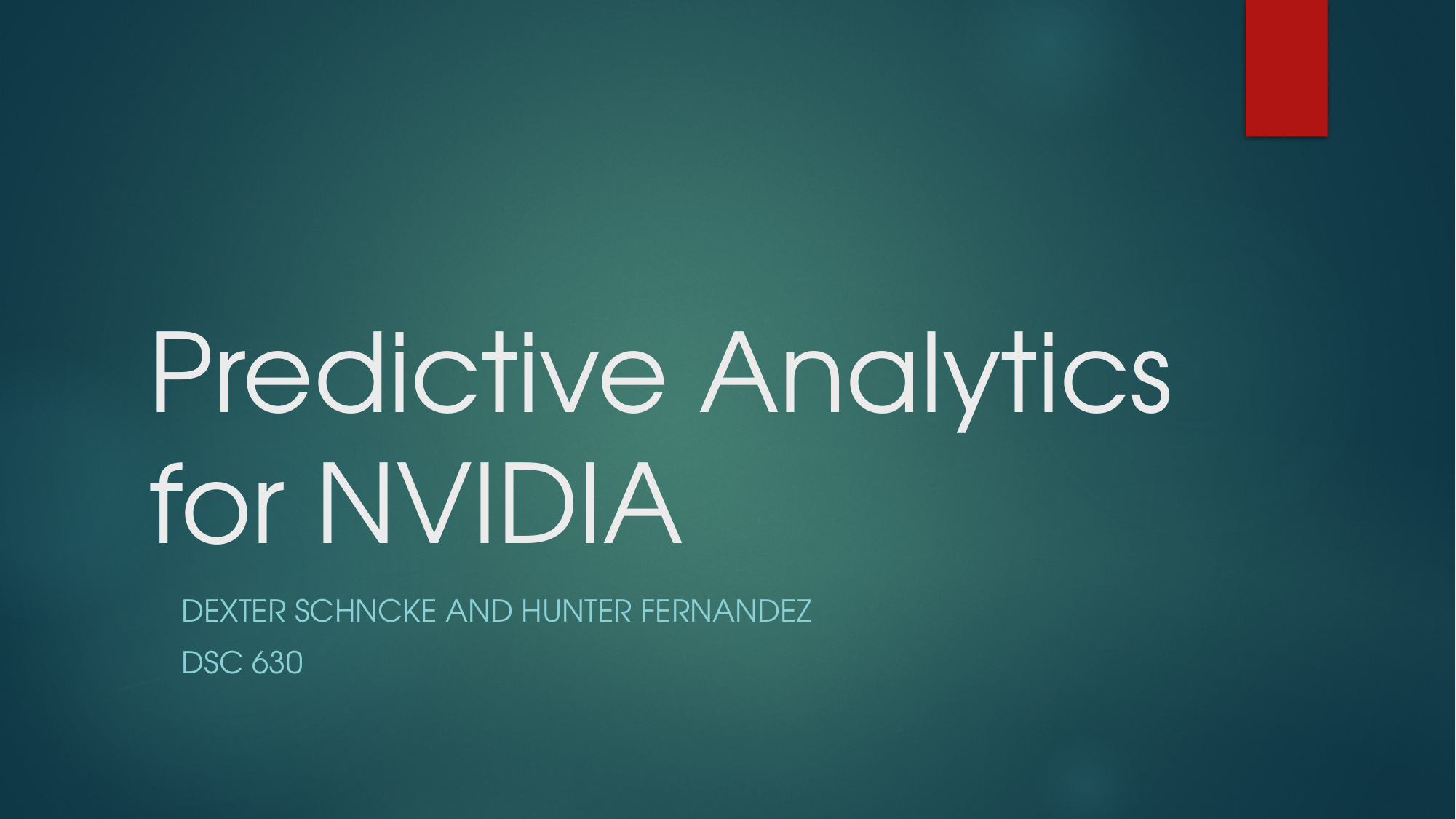

# Predictive Analytics for NVIDIA
Dexter Schncke and Hunter Fernandez
DSC 630